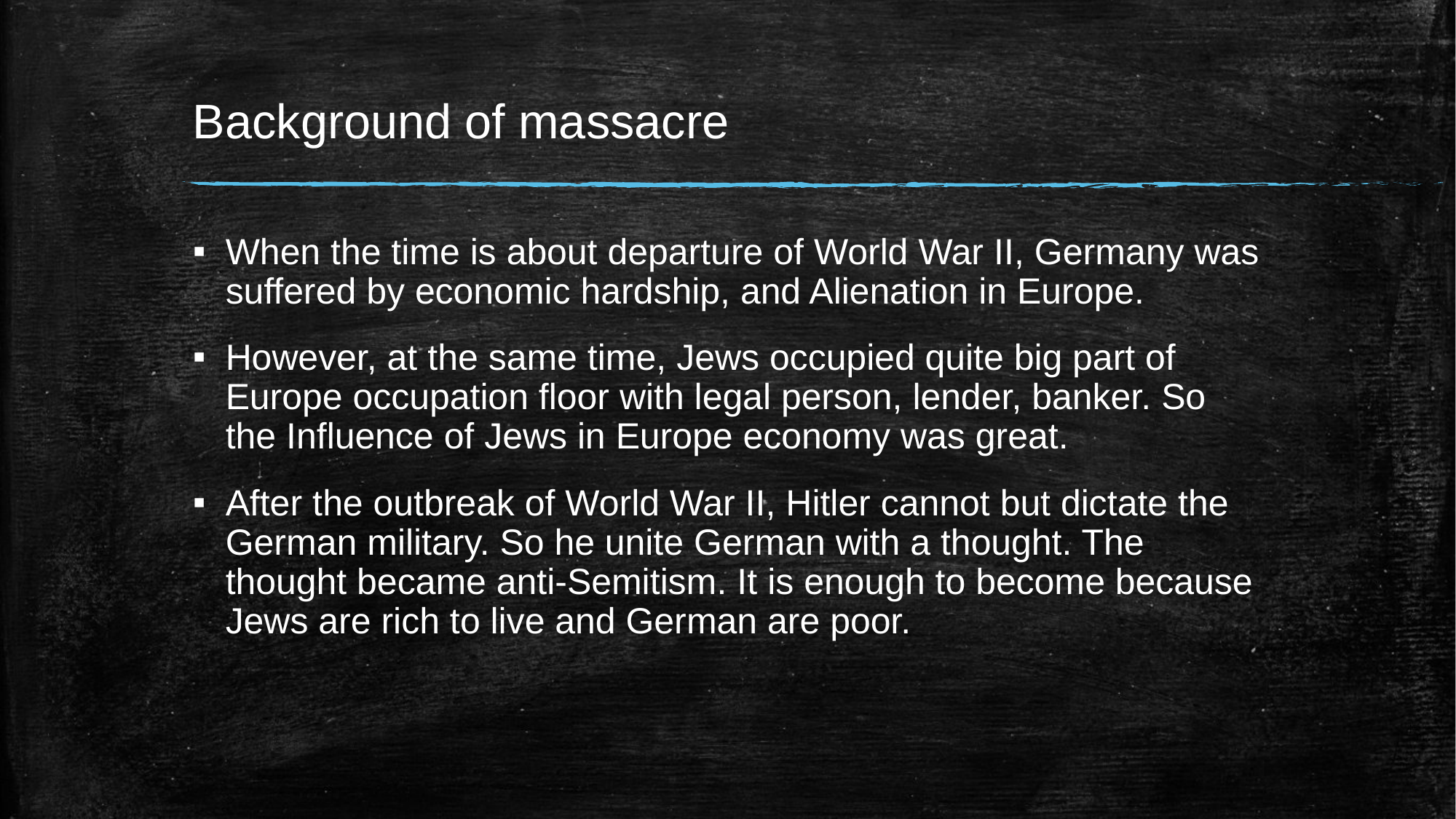

# Background of massacre
When the time is about departure of World War II, Germany was suffered by economic hardship, and Alienation in Europe.
However, at the same time, Jews occupied quite big part of Europe occupation floor with legal person, lender, banker. So the Influence of Jews in Europe economy was great.
After the outbreak of World War II, Hitler cannot but dictate the German military. So he unite German with a thought. The thought became anti-Semitism. It is enough to become because Jews are rich to live and German are poor.